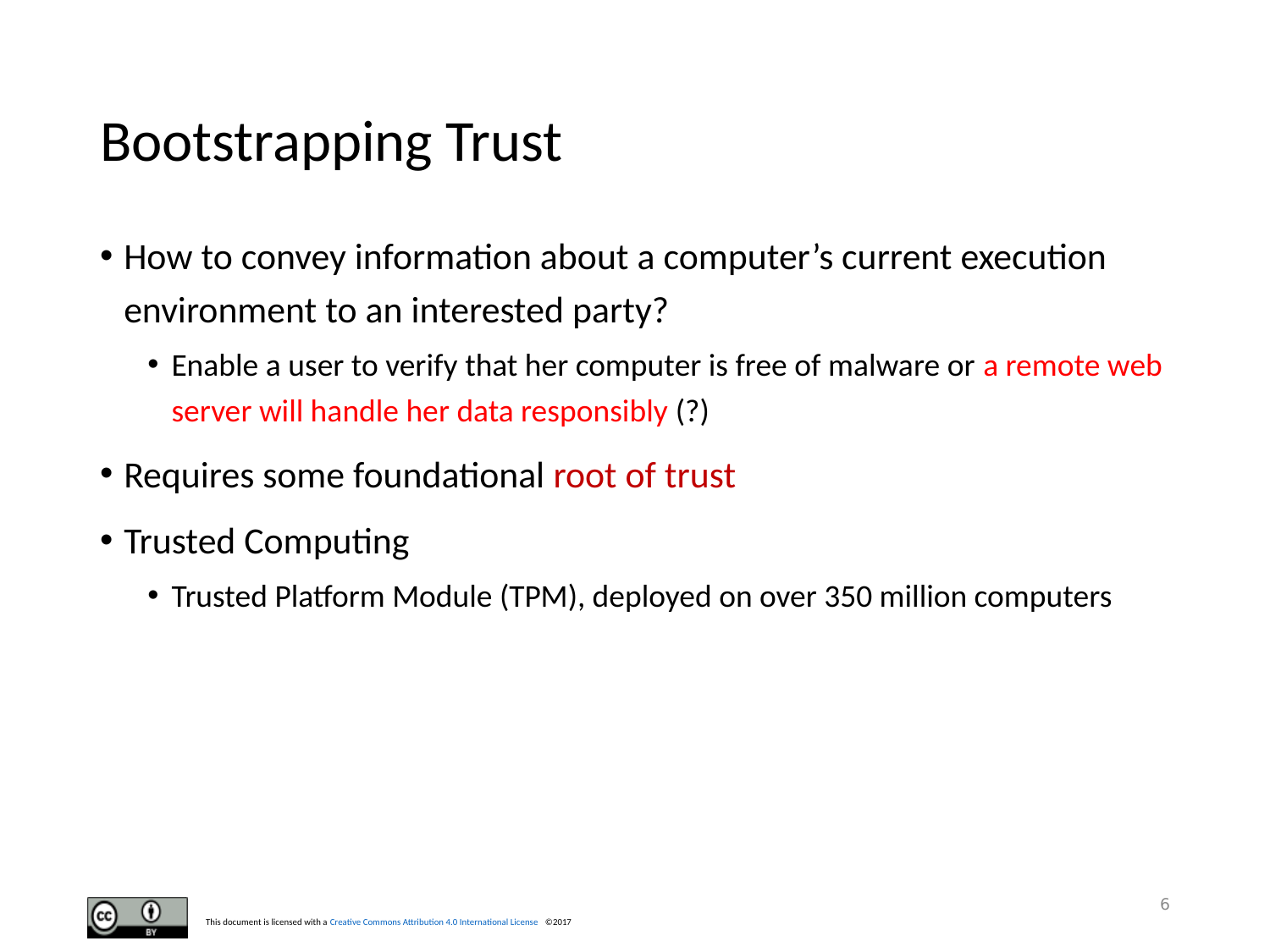

# Bootstrapping Trust
How to convey information about a computer’s current execution environment to an interested party?
Enable a user to verify that her computer is free of malware or a remote web server will handle her data responsibly (?)
Requires some foundational root of trust
Trusted Computing
Trusted Platform Module (TPM), deployed on over 350 million computers

6